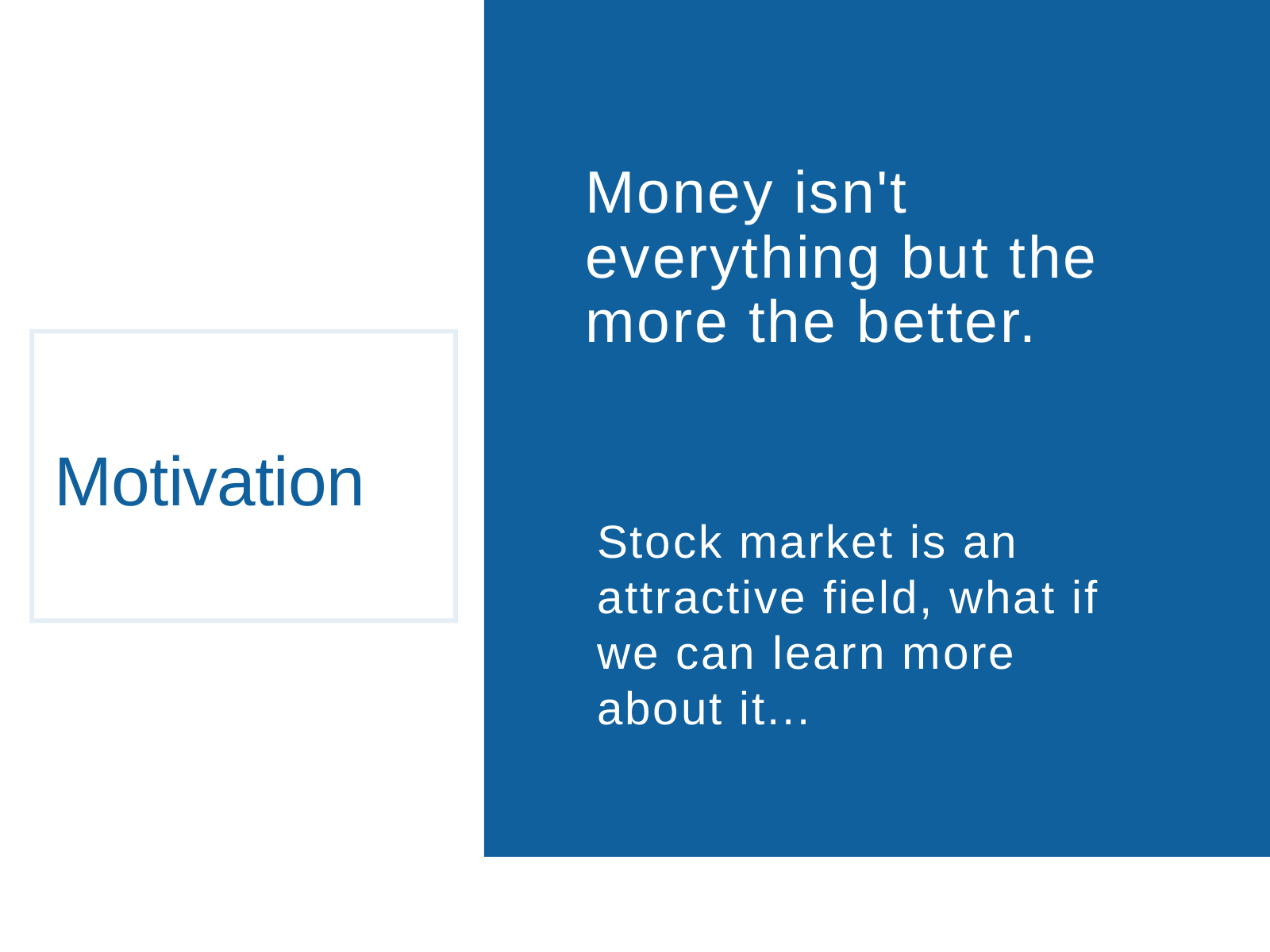

Money isn't everything but the more the better.

Motivation
Stock market is an attractive field, what if we can learn more about it...